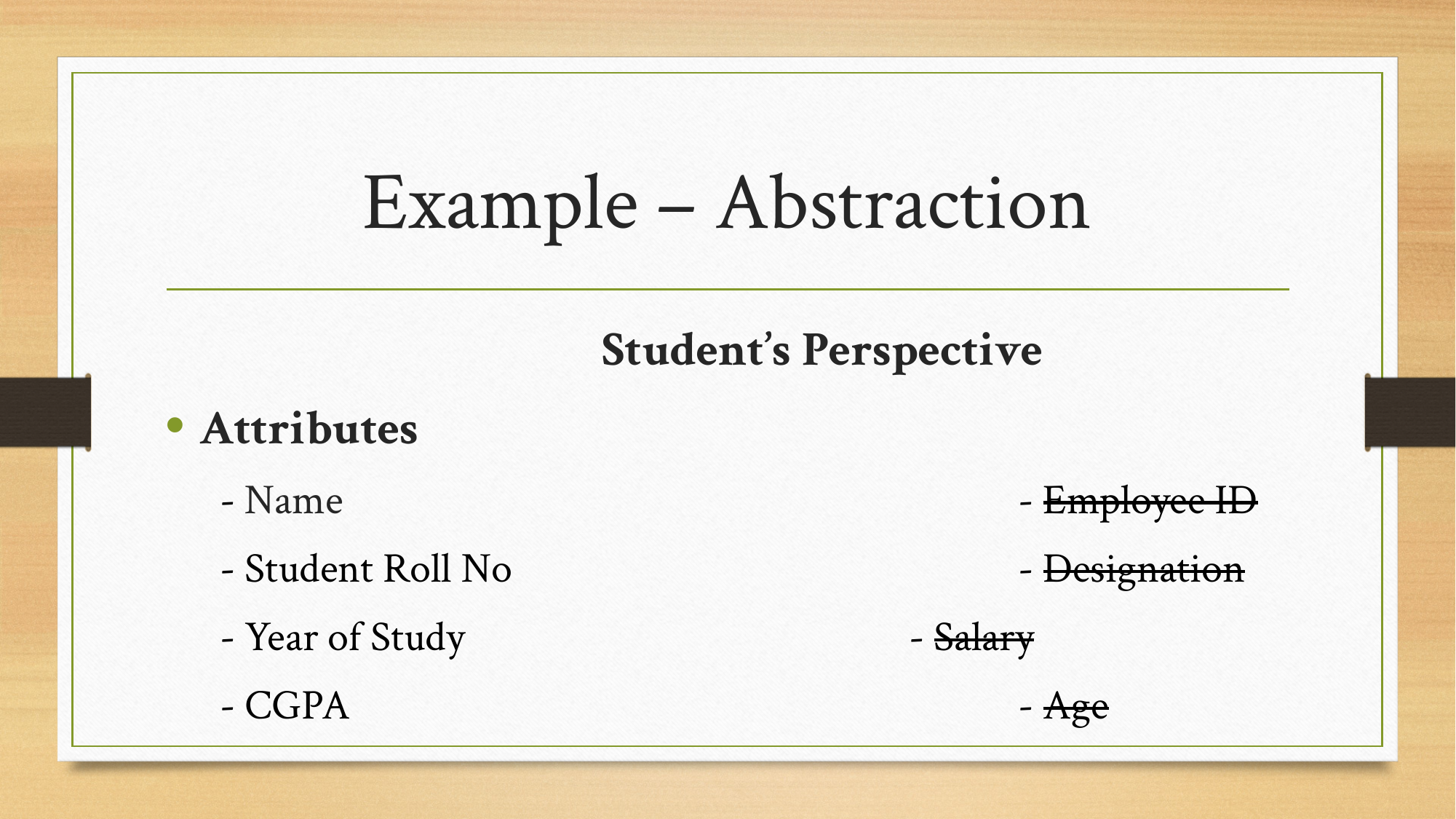

# Example – Abstraction
Student’s Perspective
Attributes
- Name							- Employee ID
- Student Roll No					- Designation
- Year of Study					- Salary
- CGPA							- Age